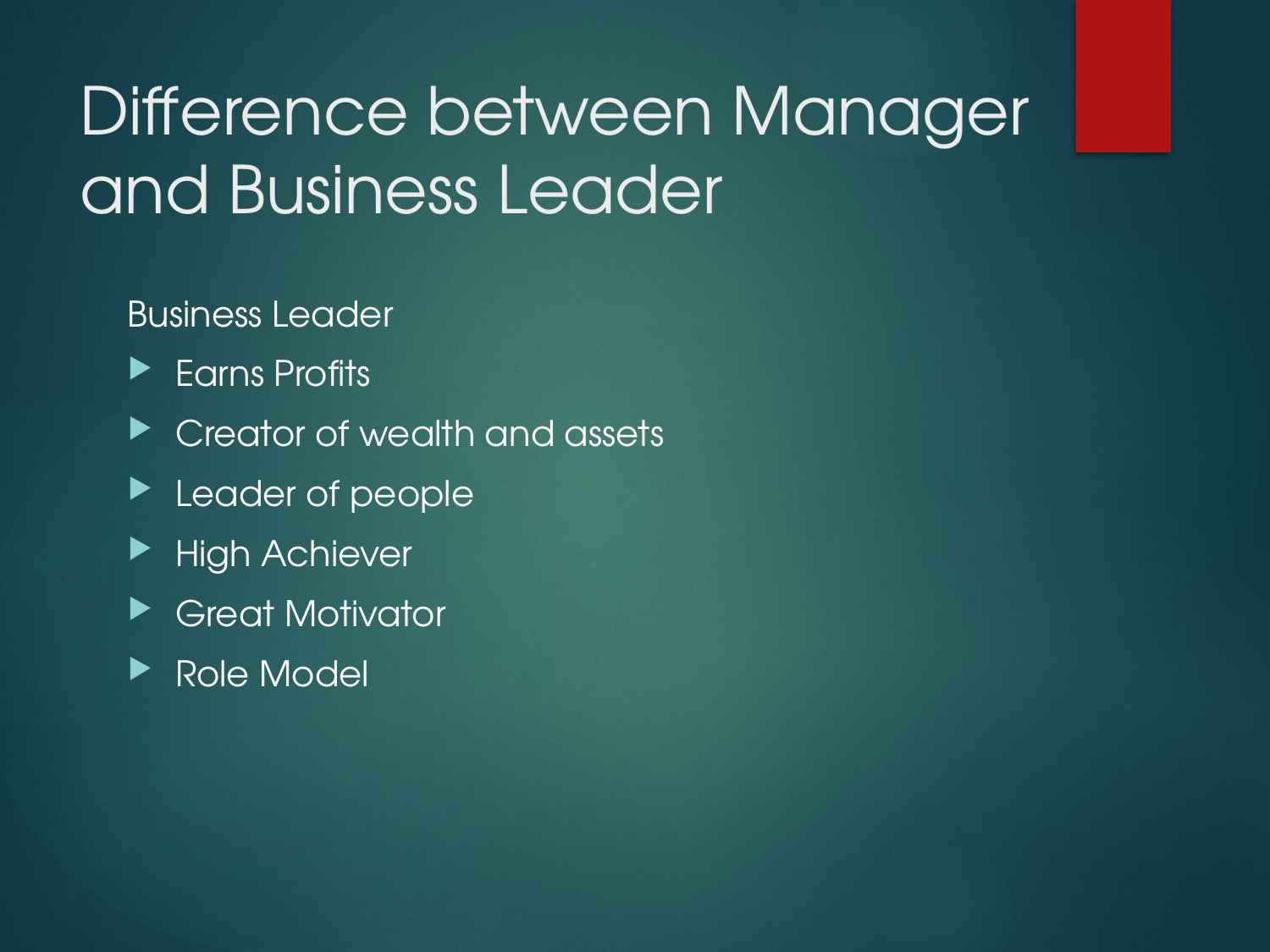

# Difference between Manager and Business Leader
Business Leader
Earns Profits
Creator of wealth and assets
Leader of people
High Achiever
Great Motivator
Role Model